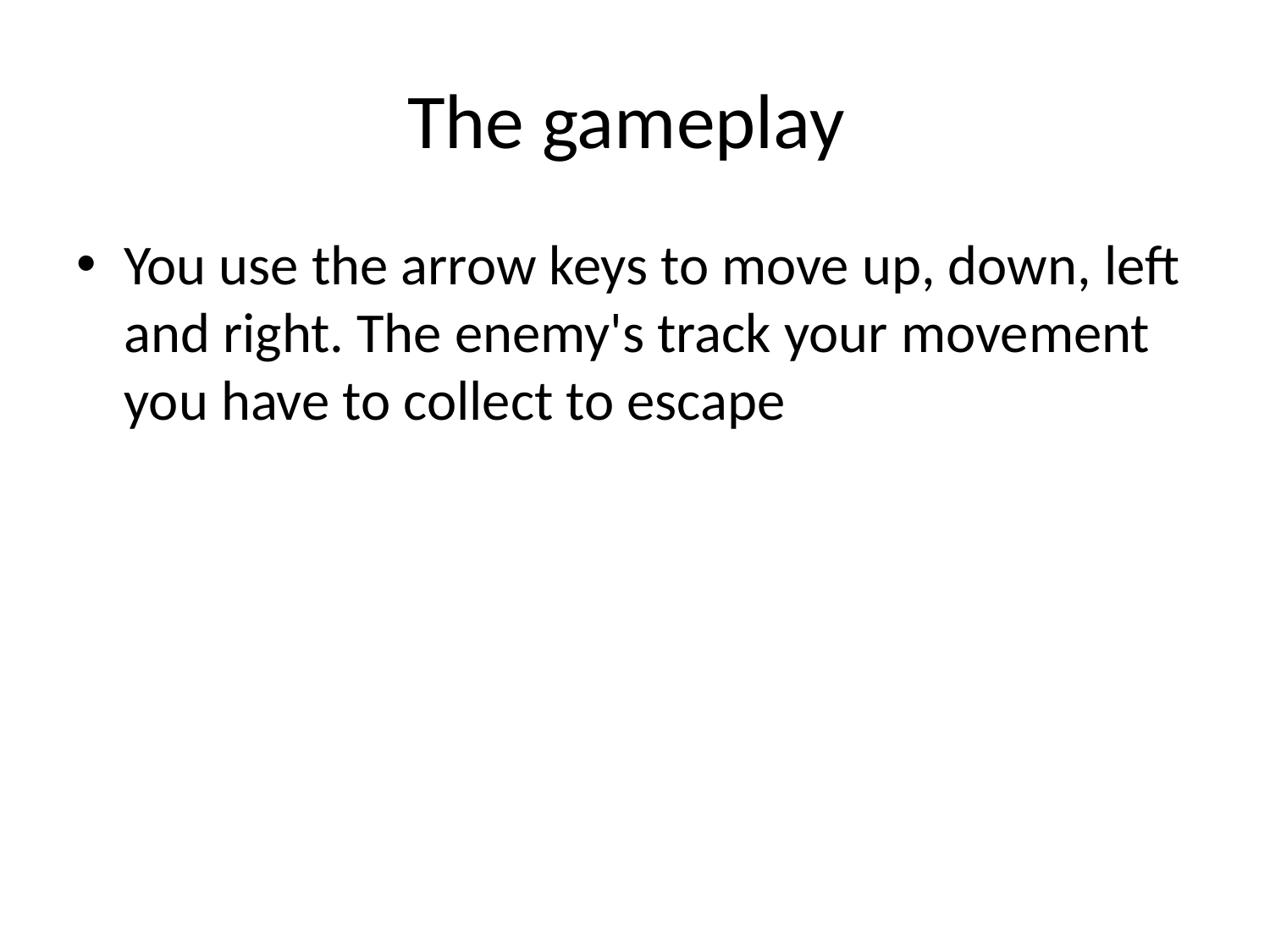

# The gameplay
You use the arrow keys to move up, down, left and right. The enemy's track your movement you have to collect to escape